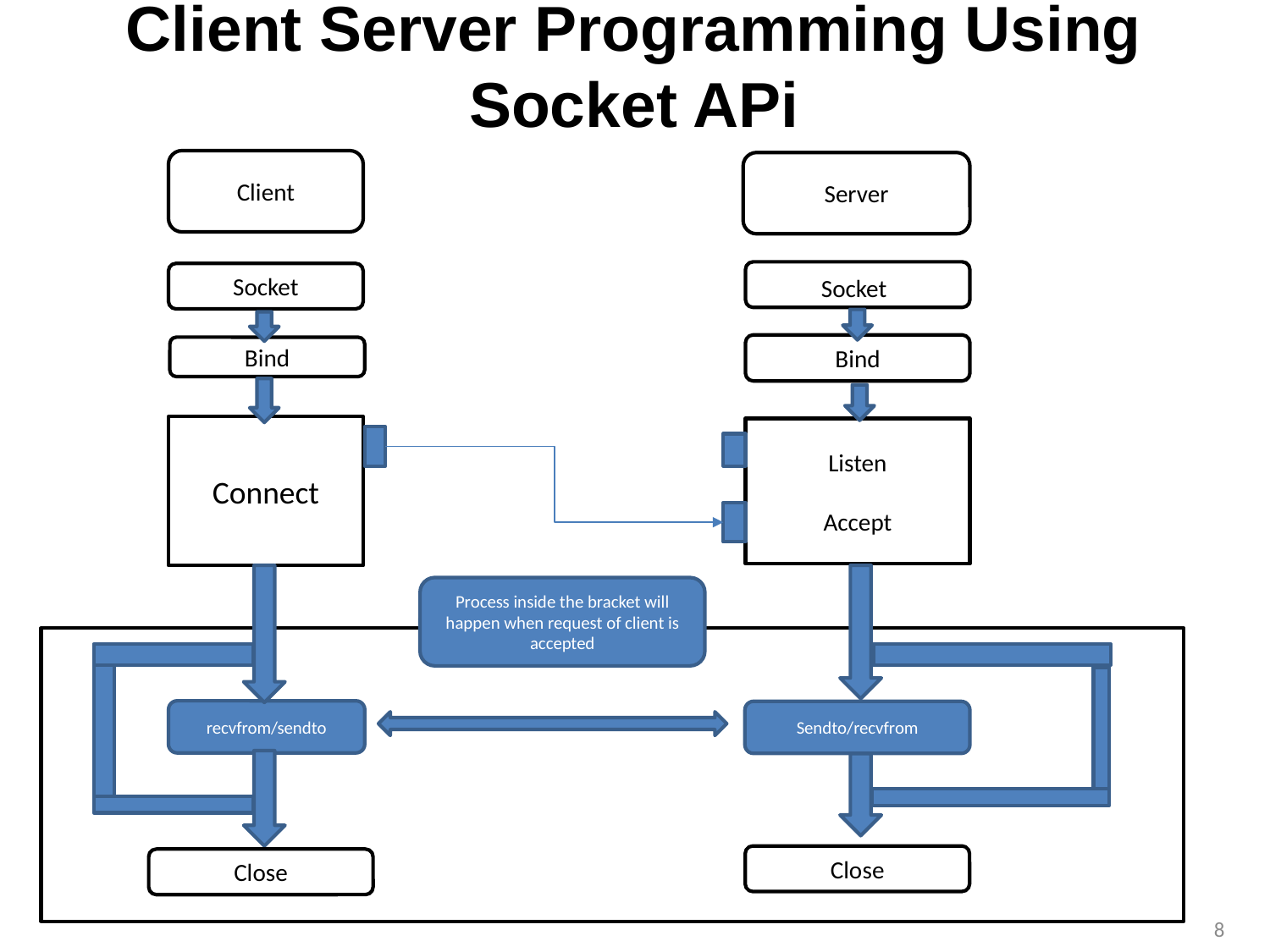

# Client Server Programming Using Socket APi
Client
Server
Socket
Socket

Bind
Bind

Connect
Listen

Accept

Process inside the bracket will happen when request of client is accepted

recvfrom/sendto
Sendto/recvfrom

27-Oct-21
Dept. of ECE, NMIT, Bangalore-64
8
Close
Close
8